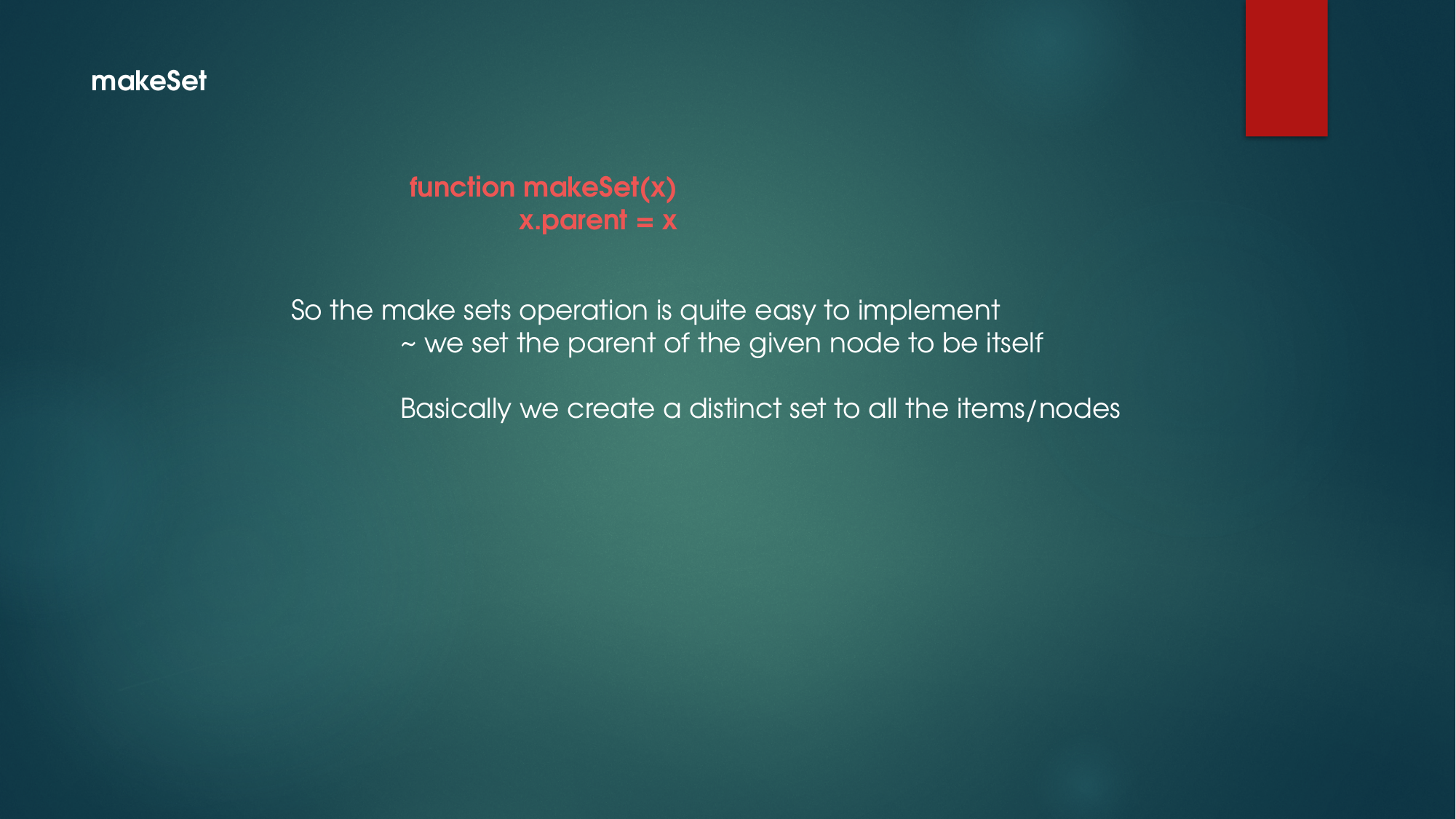

makeSet
function makeSet(x)
	x.parent = x
So the make sets operation is quite easy to implement
	~ we set the parent of the given node to be itself

	Basically we create a distinct set to all the items/nodes